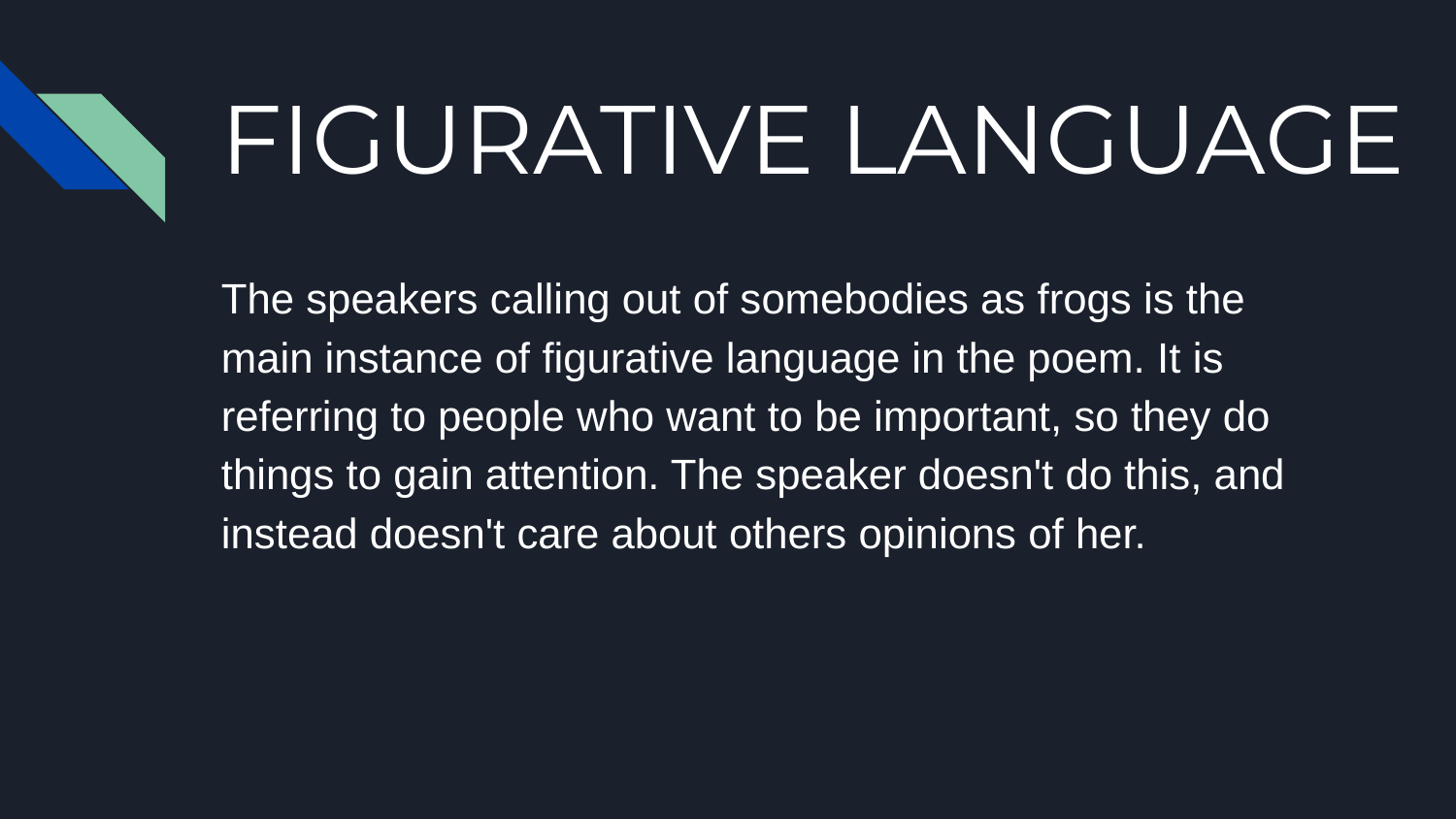

# FIGURATIVE LANGUAGE
The speakers calling out of somebodies as frogs is the main instance of figurative language in the poem. It is referring to people who want to be important, so they do things to gain attention. The speaker doesn't do this, and instead doesn't care about others opinions of her.